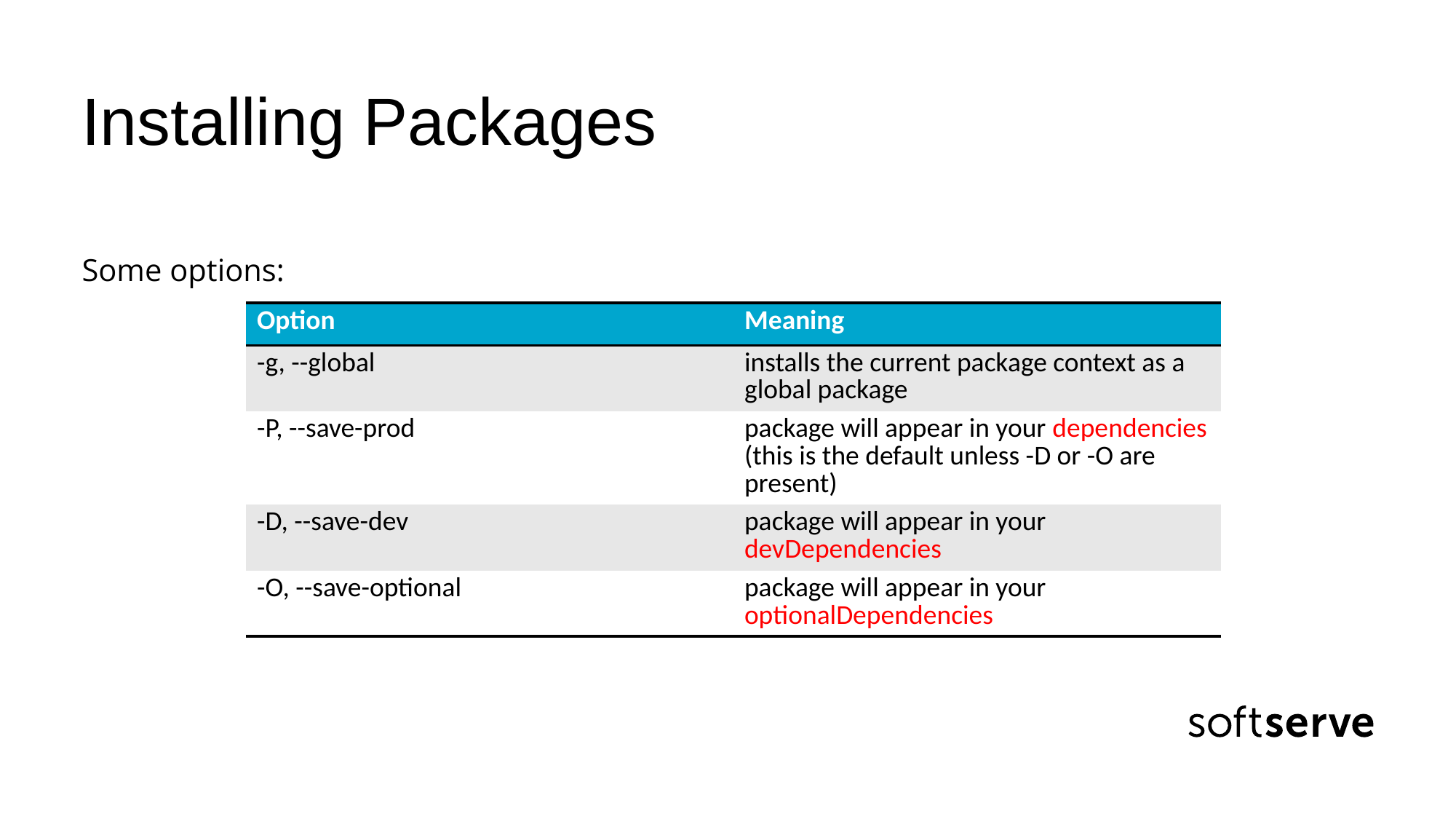

# Installing Packages
Some options:

| Option | Meaning |
| --- | --- |
| -g, --global | installs the current package context as a global package |
| -P, --save-prod | package will appear in your dependencies (this is the default unless -D or -O are present) |
| -D, --save-dev | package will appear in your devDependencies |
| -O, --save-optional | package will appear in your optionalDependencies |